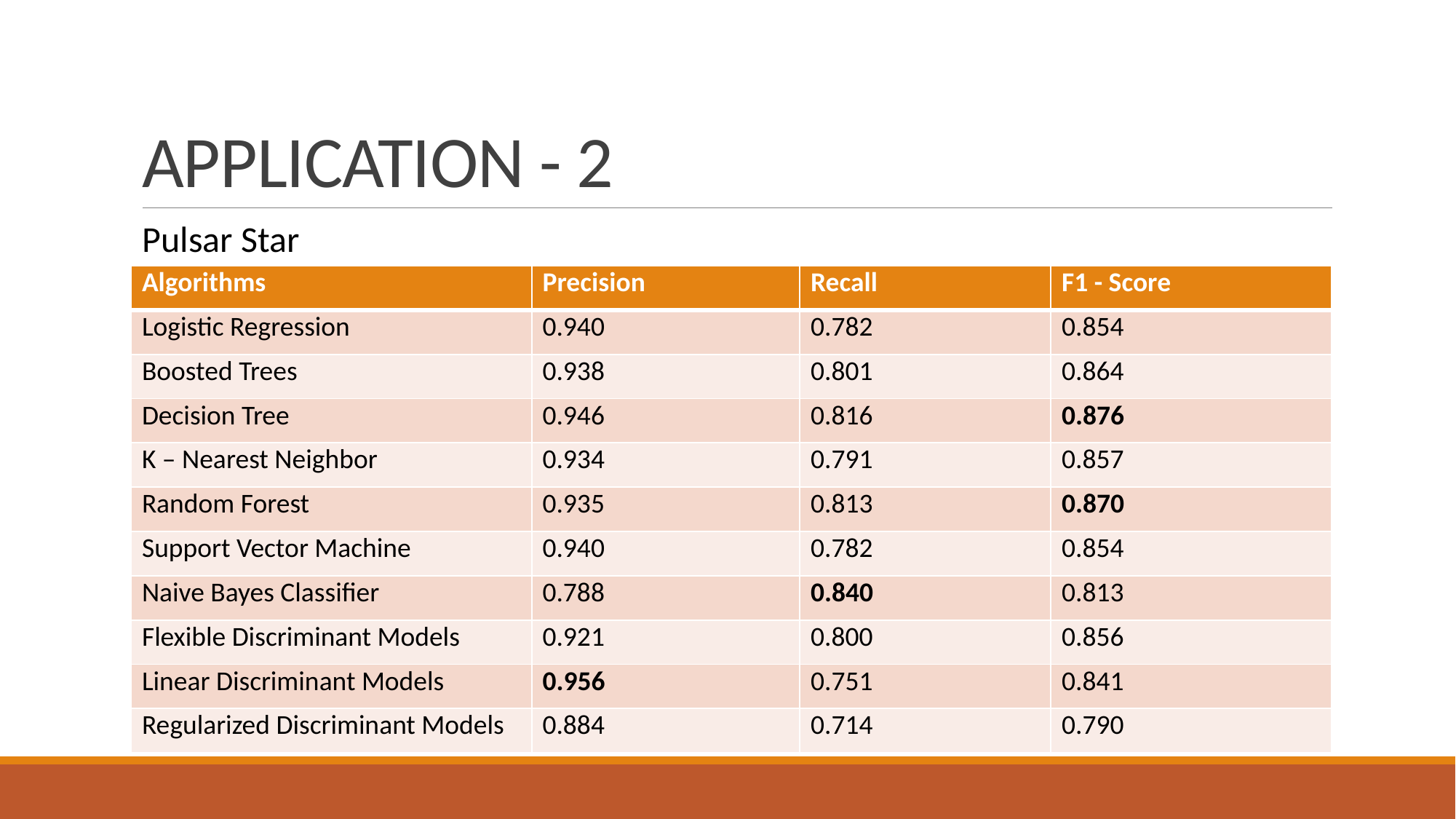

# APPLICATION - 2
Pulsar Star
| Algorithms | Precision | Recall | F1 - Score |
| --- | --- | --- | --- |
| Logistic Regression | 0.940 | 0.782 | 0.854 |
| Boosted Trees | 0.938 | 0.801 | 0.864 |
| Decision Tree | 0.946 | 0.816 | 0.876 |
| K – Nearest Neighbor | 0.934 | 0.791 | 0.857 |
| Random Forest | 0.935 | 0.813 | 0.870 |
| Support Vector Machine | 0.940 | 0.782 | 0.854 |
| Naive Bayes Classifier | 0.788 | 0.840 | 0.813 |
| Flexible Discriminant Models | 0.921 | 0.800 | 0.856 |
| Linear Discriminant Models | 0.956 | 0.751 | 0.841 |
| Regularized Discriminant Models | 0.884 | 0.714 | 0.790 |